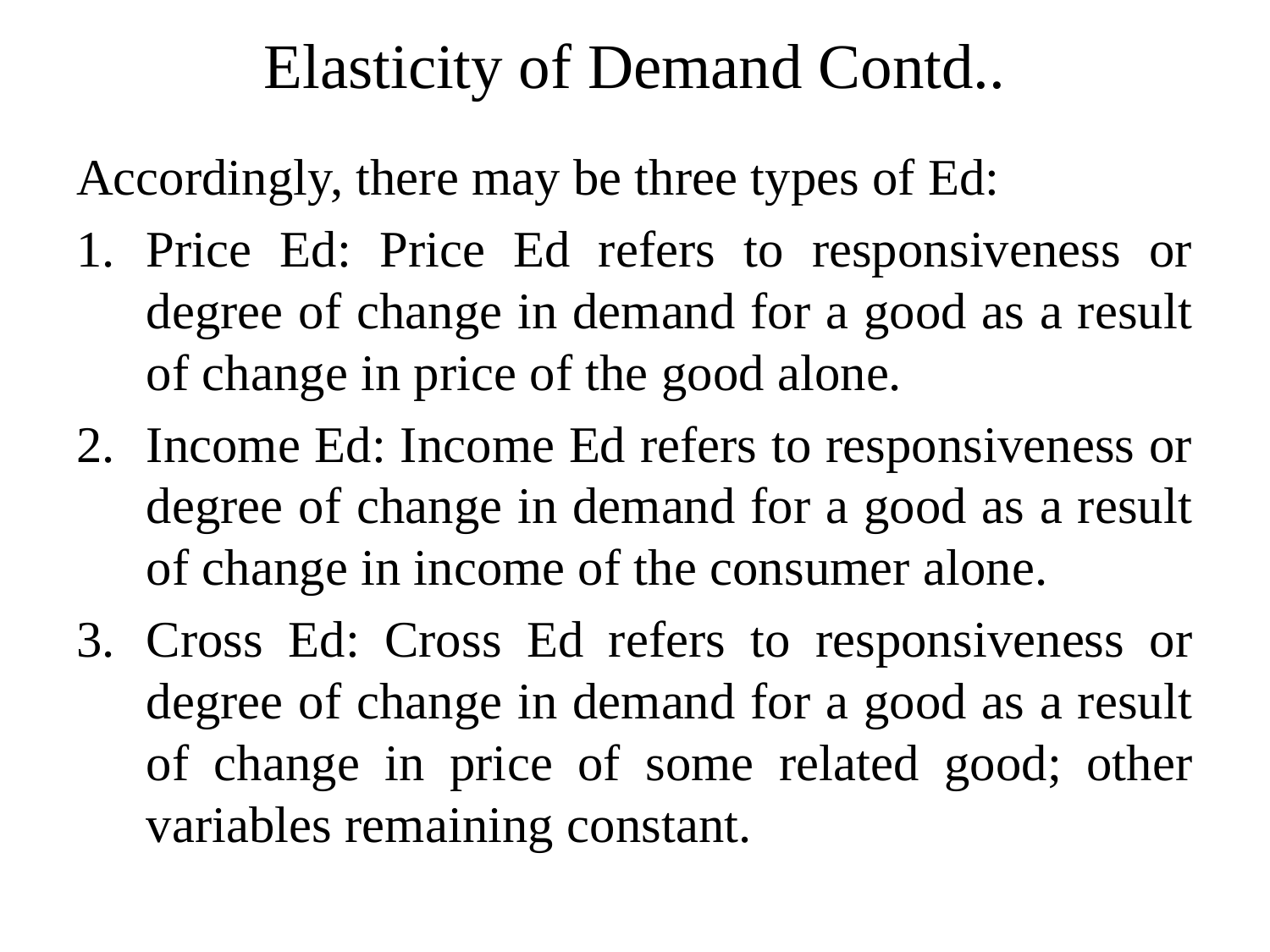

# Elasticity of Demand Contd..
Accordingly, there may be three types of Ed:
Price Ed: Price Ed refers to responsiveness or degree of change in demand for a good as a result of change in price of the good alone.
Income Ed: Income Ed refers to responsiveness or degree of change in demand for a good as a result of change in income of the consumer alone.
Cross Ed: Cross Ed refers to responsiveness or degree of change in demand for a good as a result of change in price of some related good; other variables remaining constant.